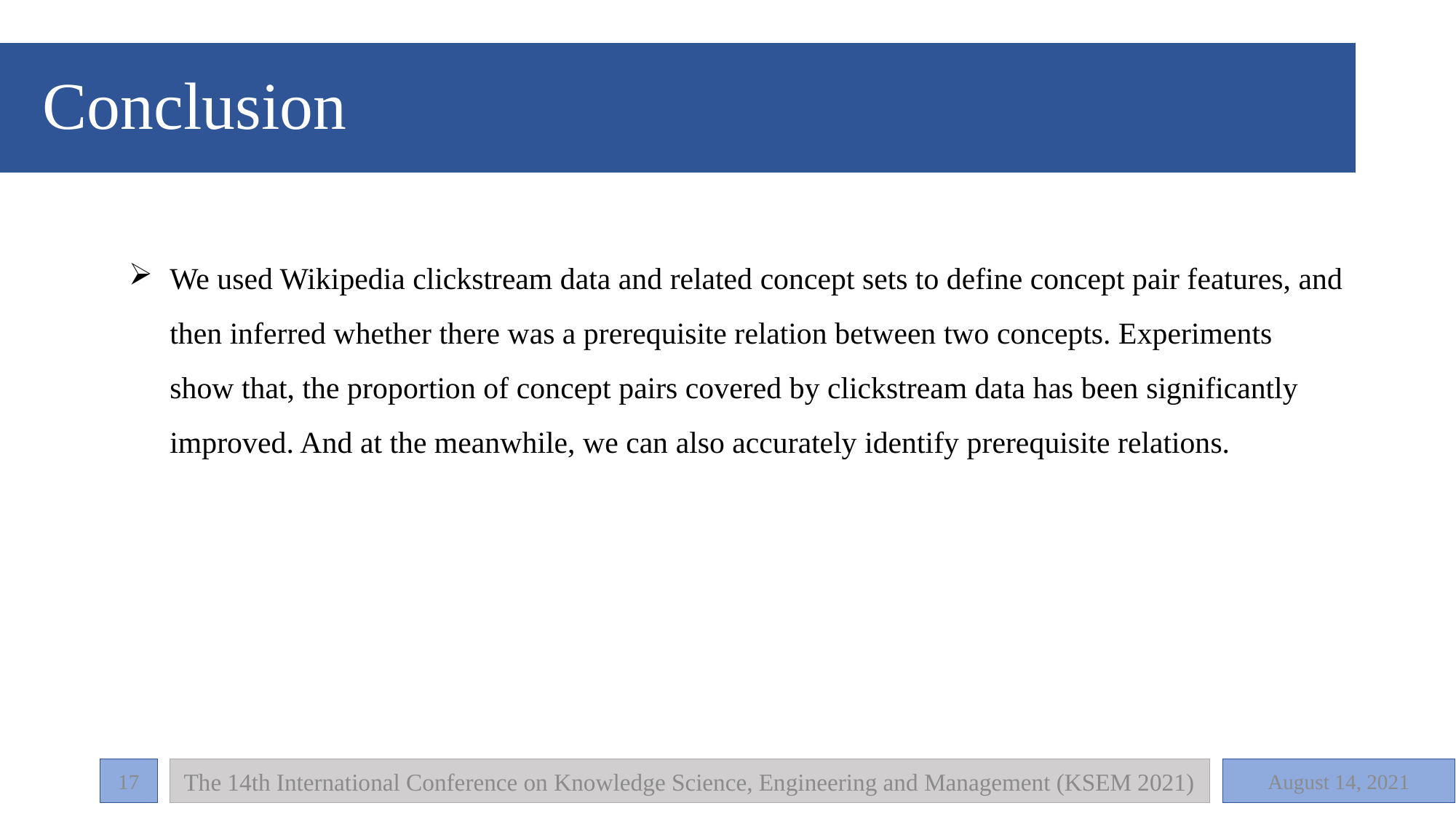

# Conclusion
We used Wikipedia clickstream data and related concept sets to define concept pair features, and then inferred whether there was a prerequisite relation between two concepts. Experiments show that, the proportion of concept pairs covered by clickstream data has been significantly improved. And at the meanwhile, we can also accurately identify prerequisite relations.
The 14th International Conference on Knowledge Science, Engineering and Management (KSEM 2021)
17
August 14, 2021